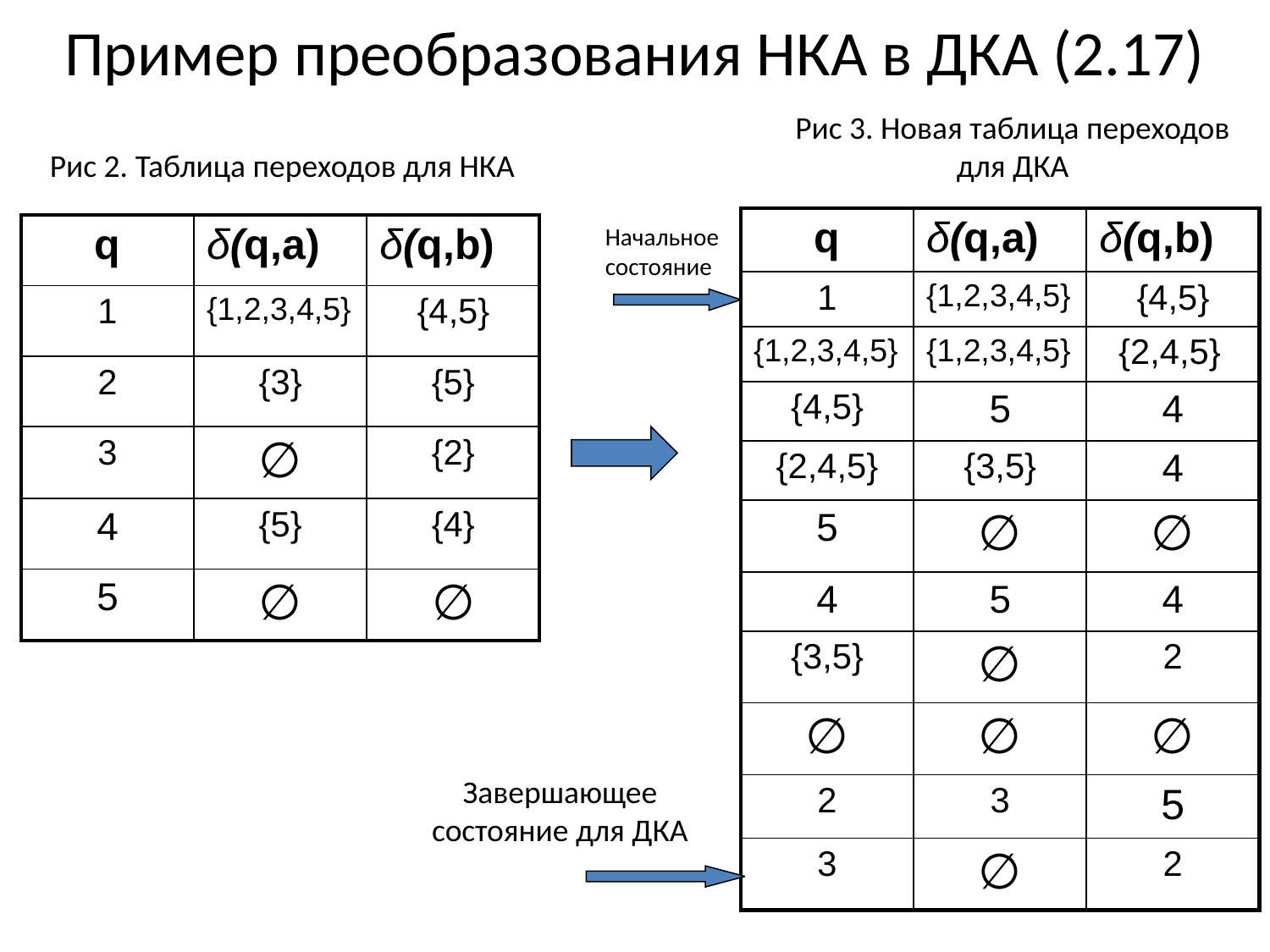

# Пример преобразования НКА в ДКА (2.17)
Рис 3. Новая таблица переходов для ДКА
Рис 2. Таблица переходов для НКА
| q | δ(q,a) | δ(q,b) |
| --- | --- | --- |
| 1 | {1,2,3,4,5} | {4,5} |
| {1,2,3,4,5} | {1,2,3,4,5} | {2,4,5} |
| {4,5} | 5 | 4 |
| {2,4,5} | {3,5} | 4 |
| 5 | ∅ | ∅ |
| 4 | 5 | 4 |
| {3,5} | ∅ | 2 |
| ∅ | ∅ | ∅ |
| 2 | 3 | 5 |
| 3 | ∅ | 2 |
| q | δ(q,a) | δ(q,b) |
| --- | --- | --- |
| 1 | {1,2,3,4,5} | {4,5} |
| 2 | {3} | {5} |
| 3 | ∅ | {2} |
| 4 | {5} | {4} |
| 5 | ∅ | ∅ |
Начальное состояние

Завершающее состояние для ДКА